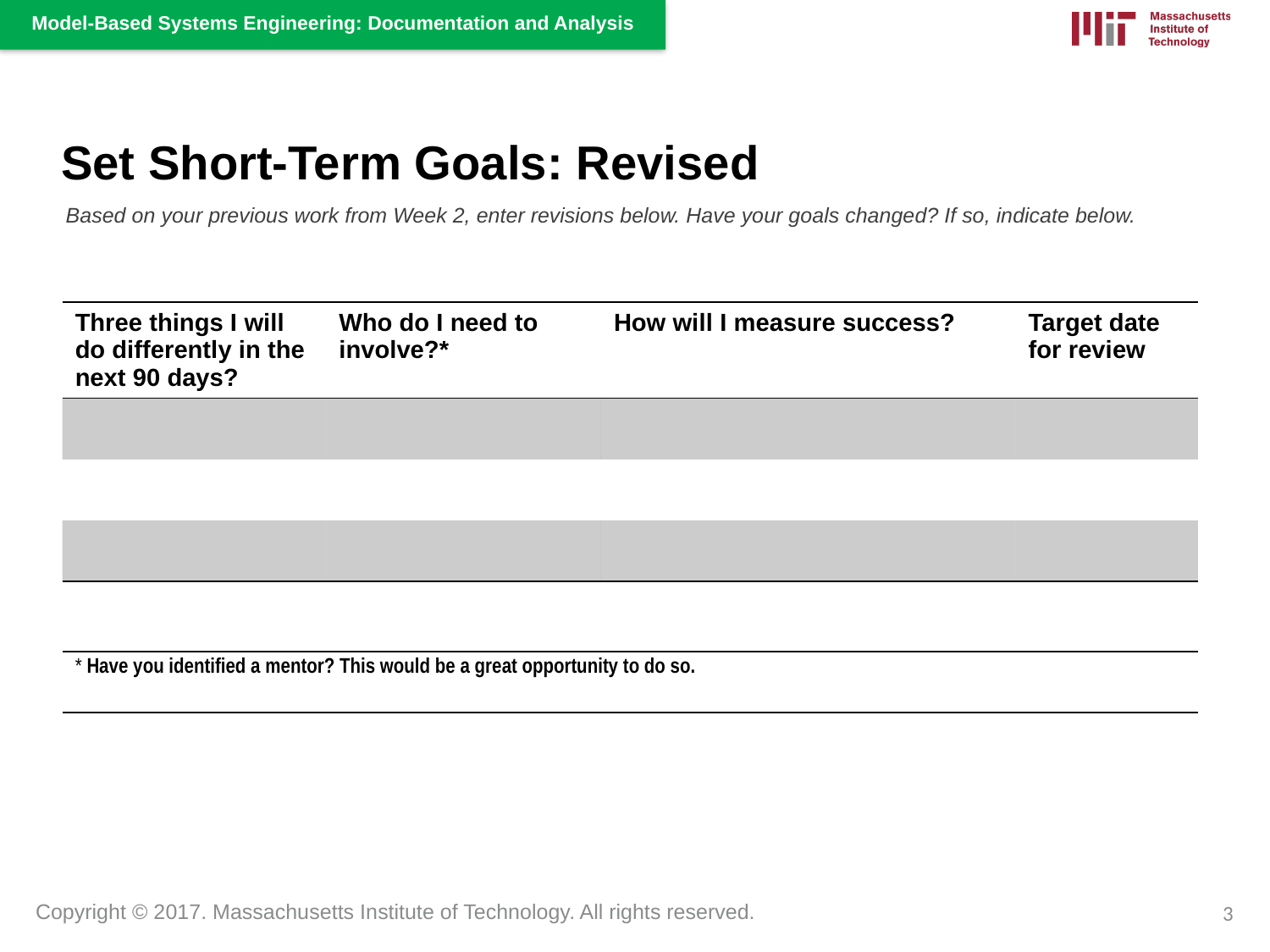

Set Short-Term Goals: Revised
Based on your previous work from Week 2, enter revisions below. Have your goals changed? If so, indicate below.
| Three things I will do differently in the next 90 days? | Who do I need to involve?\* | How will I measure success? | Target date for review |
| --- | --- | --- | --- |
|  |  |  |  |
|  |  |  |  |
|  |  |  |  |
| \* Have you identified a mentor? This would be a great opportunity to do so. |
| --- |
3